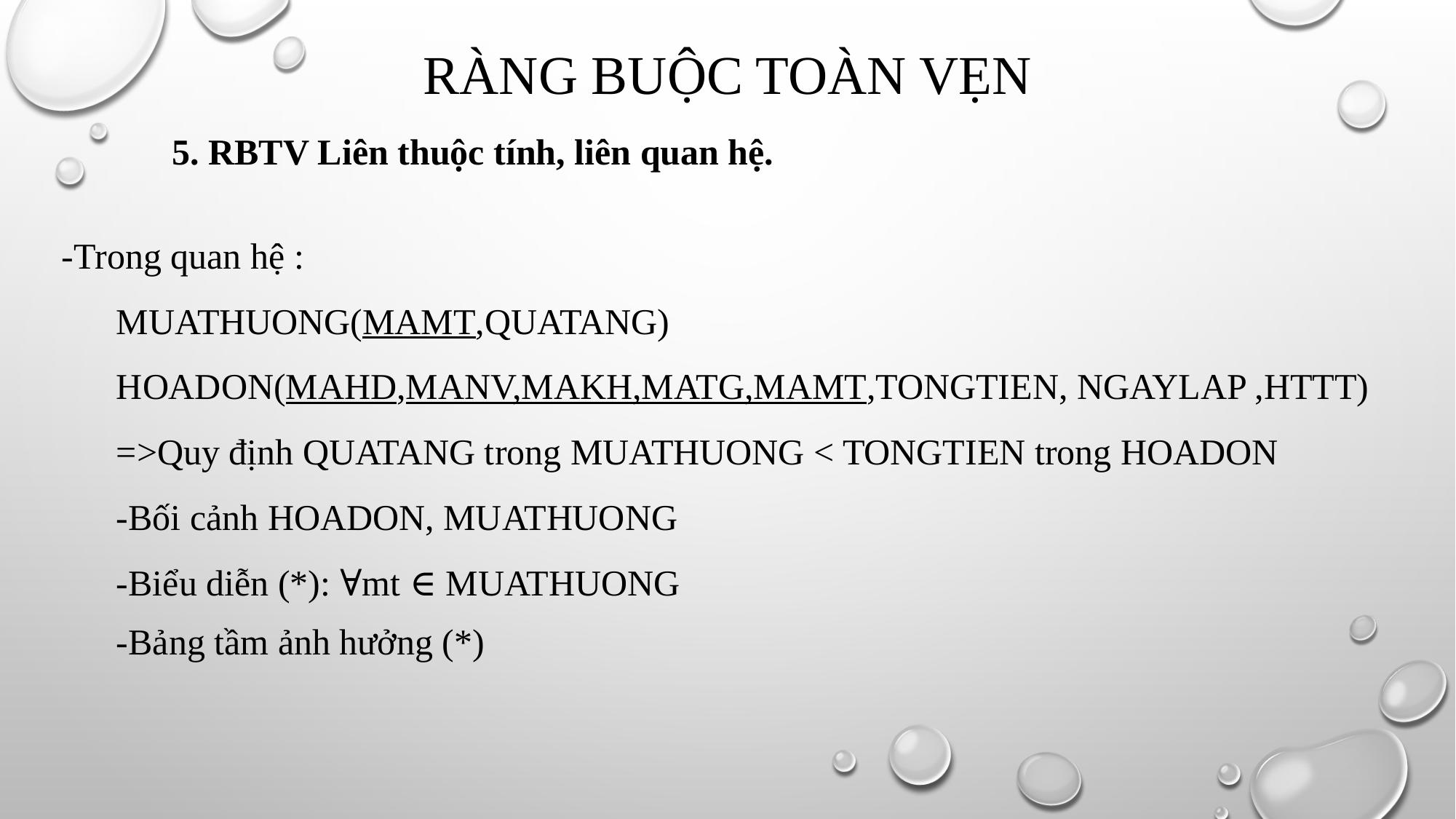

# Ràng buộc toàn vẹn
5. RBTV Liên thuộc tính, liên quan hệ.
-Trong quan hệ :
MUATHUONG(MAMT,QUATANG)
HOADON(MAHD,MANV,MAKH,MATG,MAMT,TONGTIEN, NGAYLAP ,HTTT)
=>Quy định QUATANG trong MUATHUONG < TONGTIEN trong HOADON
-Bối cảnh HOADON, MUATHUONG
-Biểu diễn (*): ∀mt ∈ MUATHUONG
-Bảng tầm ảnh hưởng (*)